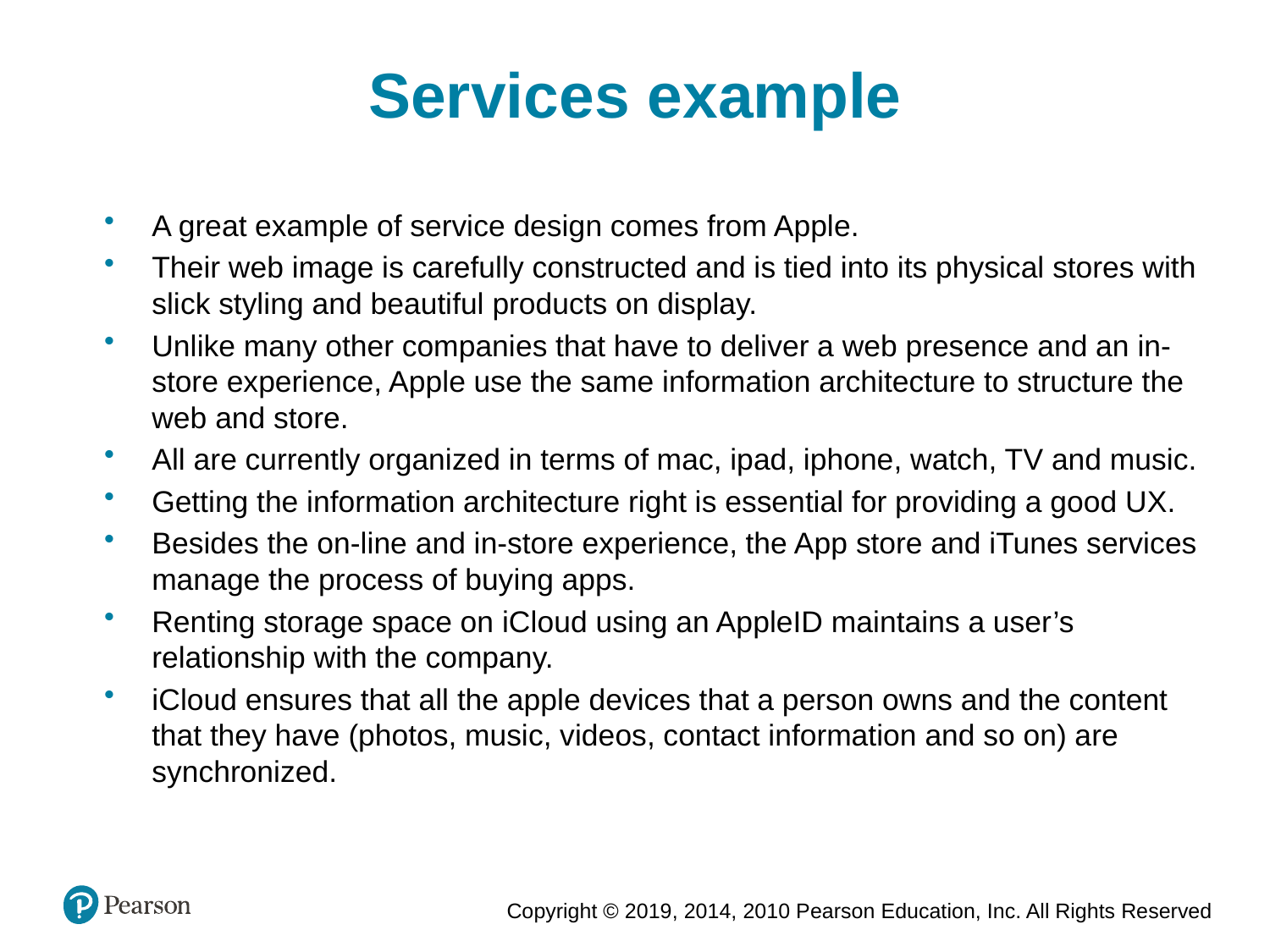

Services example
A great example of service design comes from Apple.
Their web image is carefully constructed and is tied into its physical stores with slick styling and beautiful products on display.
Unlike many other companies that have to deliver a web presence and an in-store experience, Apple use the same information architecture to structure the web and store.
All are currently organized in terms of mac, ipad, iphone, watch, TV and music.
Getting the information architecture right is essential for providing a good UX.
Besides the on-line and in-store experience, the App store and iTunes services manage the process of buying apps.
Renting storage space on iCloud using an AppleID maintains a user’s relationship with the company.
iCloud ensures that all the apple devices that a person owns and the content that they have (photos, music, videos, contact information and so on) are synchronized.